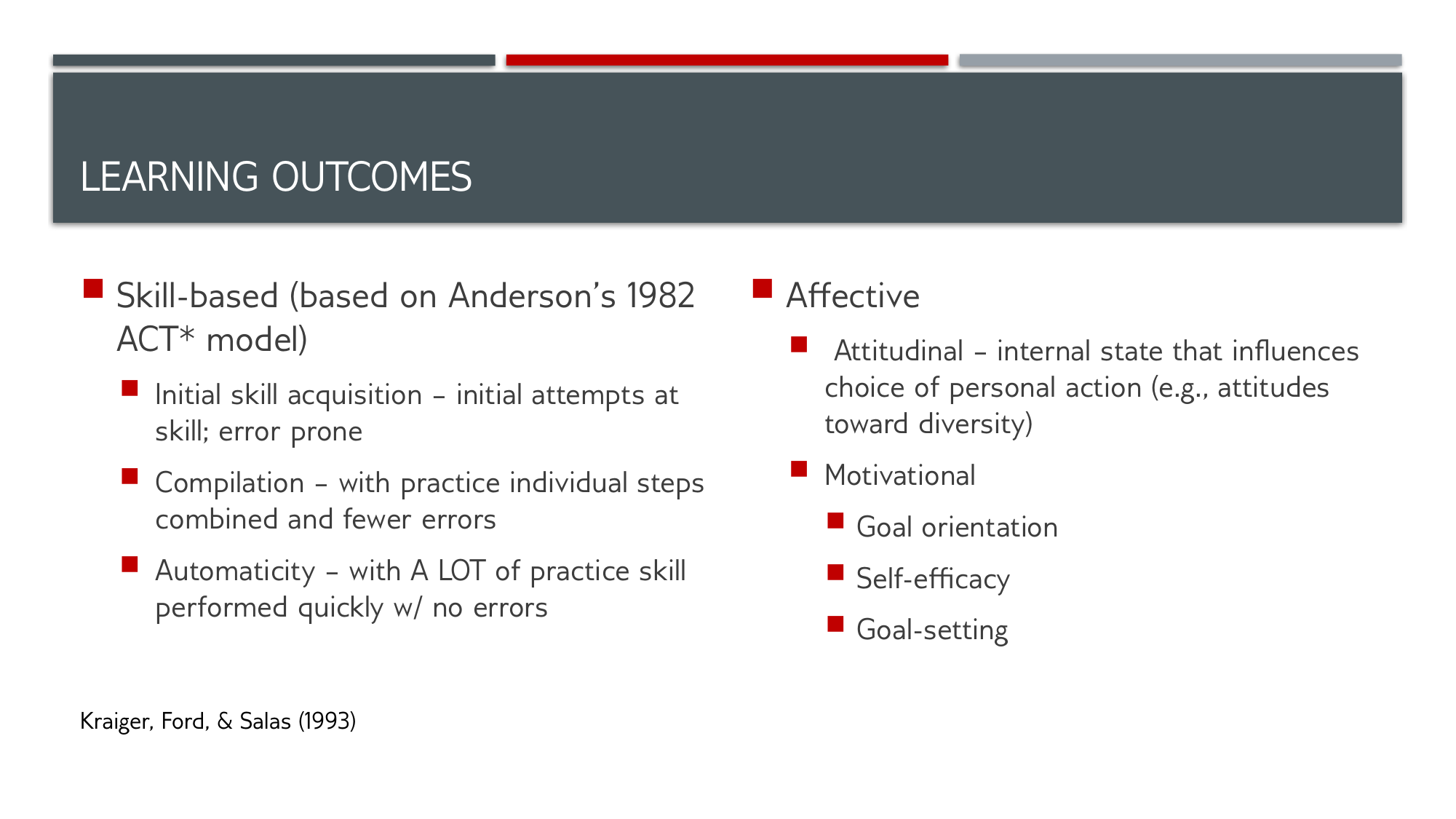

# Learning outcomes
Skill-based (based on Anderson’s 1982 ACT* model)
Initial skill acquisition – initial attempts at skill; error prone
Compilation – with practice individual steps combined and fewer errors
Automaticity – with A LOT of practice skill performed quickly w/ no errors
Affective
 Attitudinal – internal state that influences choice of personal action (e.g., attitudes toward diversity)
Motivational
Goal orientation
Self-efficacy
Goal-setting
Kraiger, Ford, & Salas (1993)